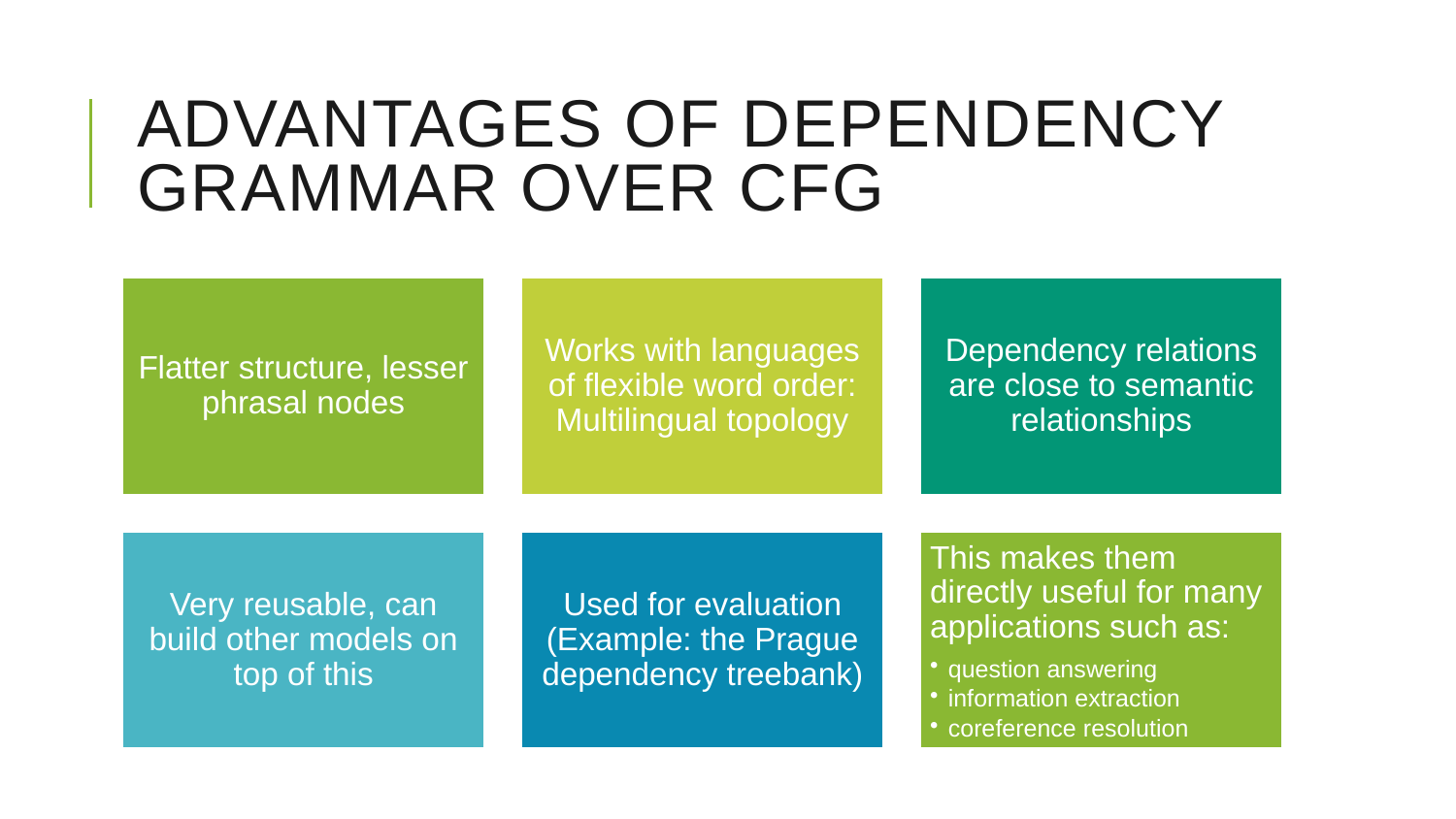

# Advantages of Dependency Grammar over CFG
Flatter structure, lesser phrasal nodes
Works with languages of flexible word order: Multilingual topology
Dependency relations are close to semantic relationships
Very reusable, can build other models on top of this
Used for evaluation (Example: the Prague dependency treebank)
This makes them directly useful for many applications such as:
question answering
information extraction
coreference resolution